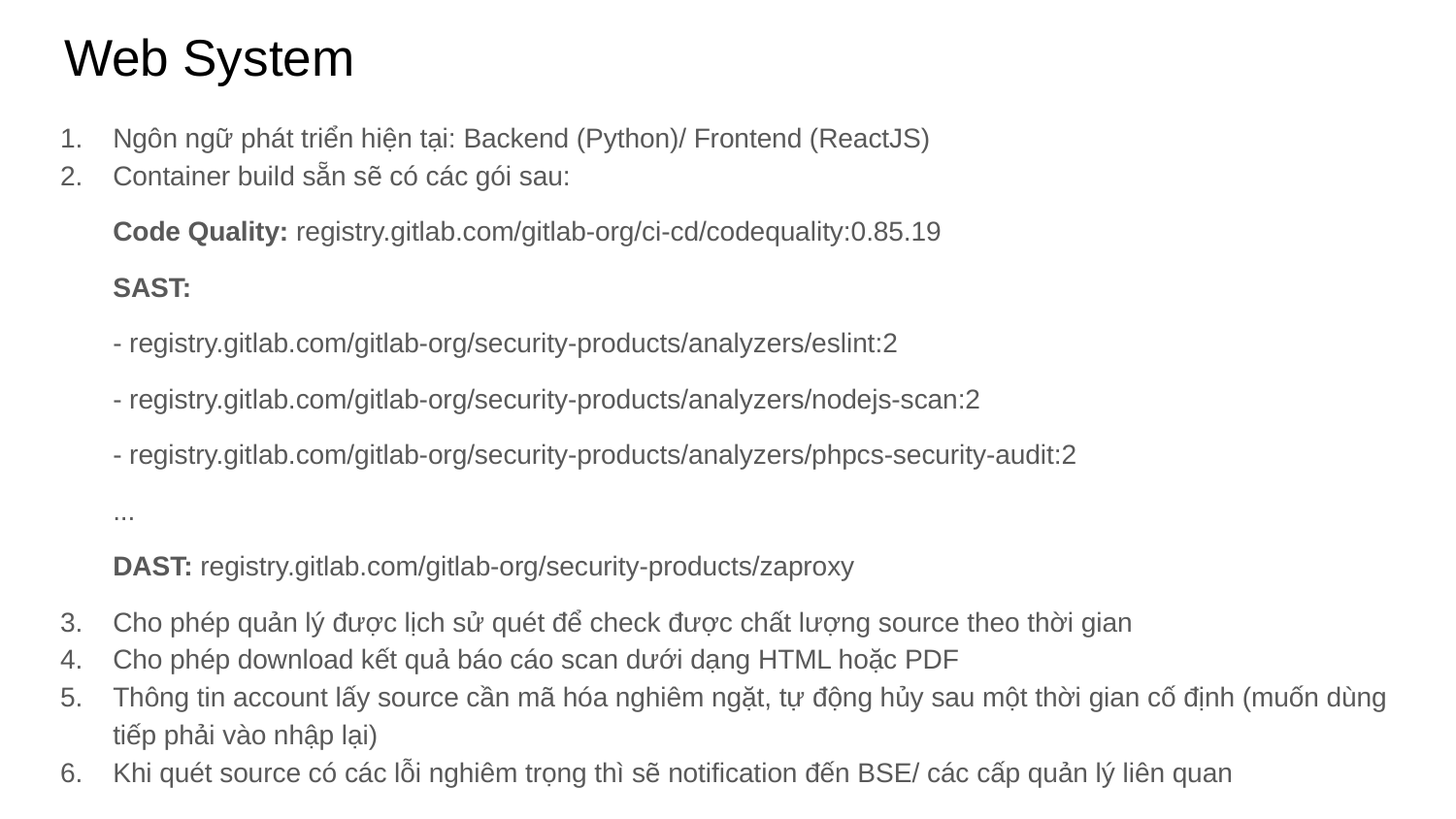

# Web System
Ngôn ngữ phát triển hiện tại: Backend (Python)/ Frontend (ReactJS)
Container build sẵn sẽ có các gói sau:
Code Quality: registry.gitlab.com/gitlab-org/ci-cd/codequality:0.85.19
SAST:
- registry.gitlab.com/gitlab-org/security-products/analyzers/eslint:2
- registry.gitlab.com/gitlab-org/security-products/analyzers/nodejs-scan:2
- registry.gitlab.com/gitlab-org/security-products/analyzers/phpcs-security-audit:2
...
DAST: registry.gitlab.com/gitlab-org/security-products/zaproxy
Cho phép quản lý được lịch sử quét để check được chất lượng source theo thời gian
Cho phép download kết quả báo cáo scan dưới dạng HTML hoặc PDF
Thông tin account lấy source cần mã hóa nghiêm ngặt, tự động hủy sau một thời gian cố định (muốn dùng tiếp phải vào nhập lại)
Khi quét source có các lỗi nghiêm trọng thì sẽ notification đến BSE/ các cấp quản lý liên quan